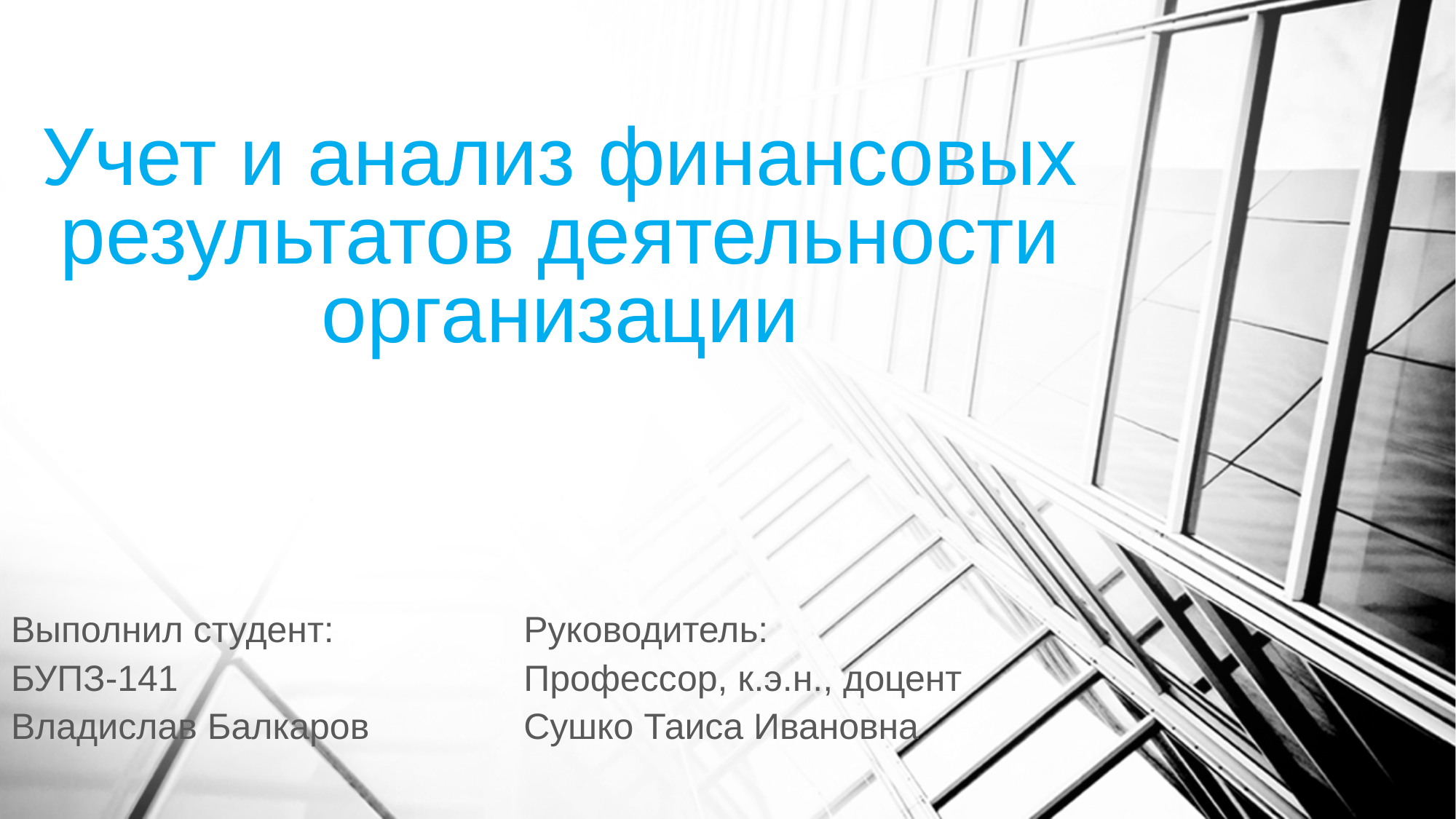

# Учет и анализ финансовых результатов деятельности организации
Выполнил студент:
БУПЗ-141
Владислав Балкаров
Руководитель:
Профессор, к.э.н., доцент
Сушко Таиса Ивановна